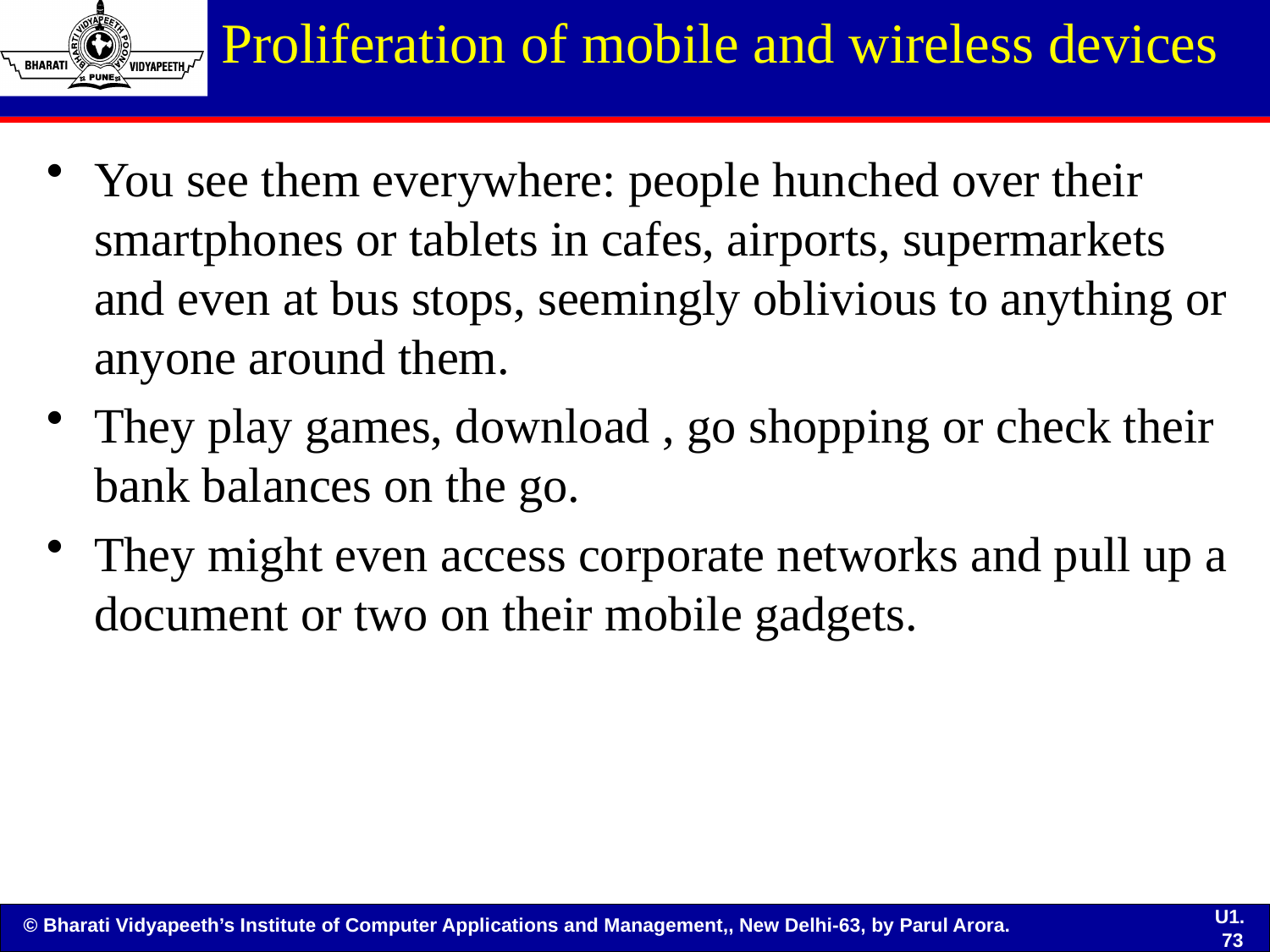

# Proliferation of mobile and wireless devices
You see them everywhere: people hunched over their smartphones or tablets in cafes, airports, supermarkets and even at bus stops, seemingly oblivious to anything or anyone around them.
They play games, download , go shopping or check their bank balances on the go.
They might even access corporate networks and pull up a document or two on their mobile gadgets.